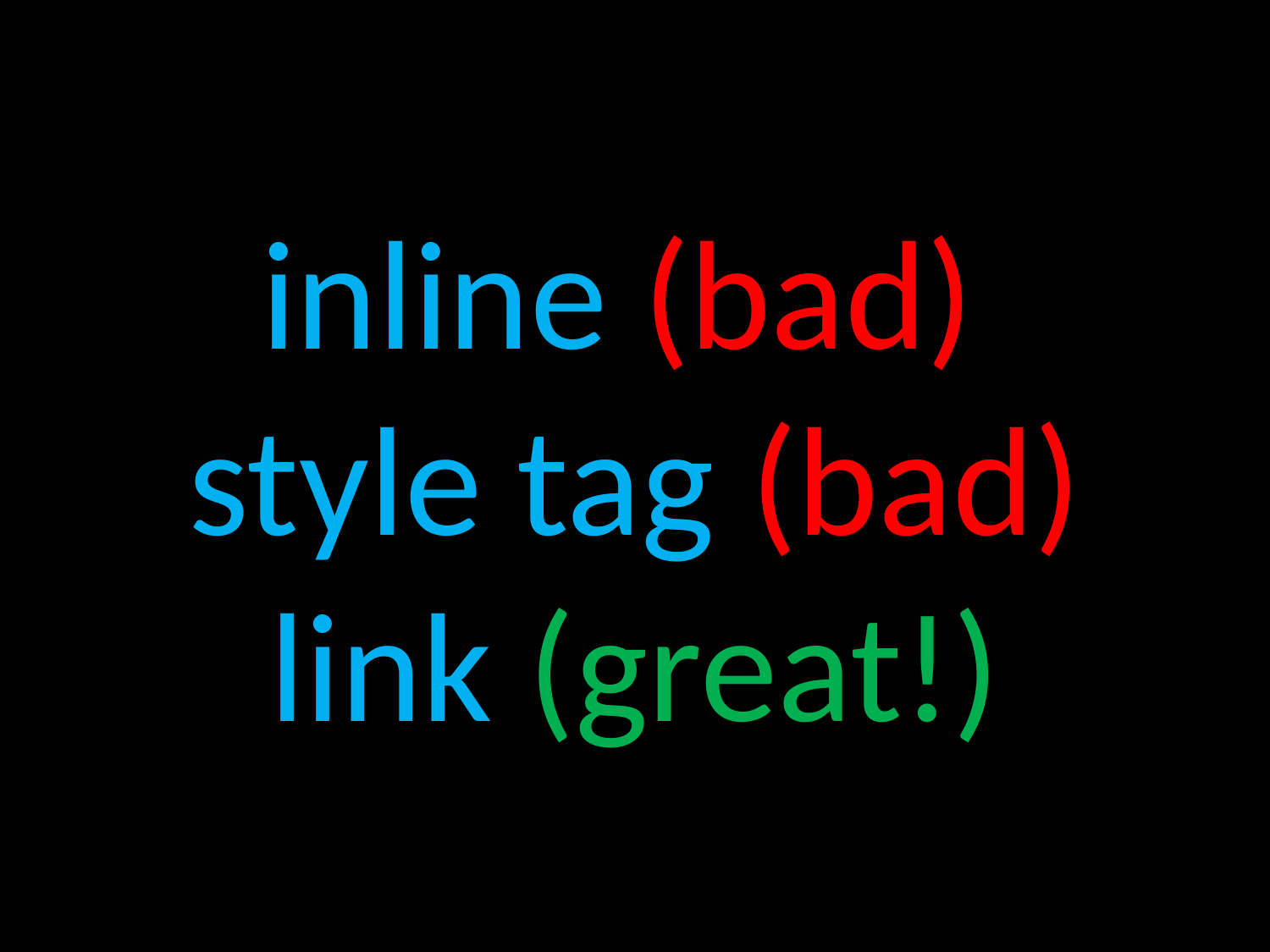

inline (bad)
style tag (bad)
link (great!)